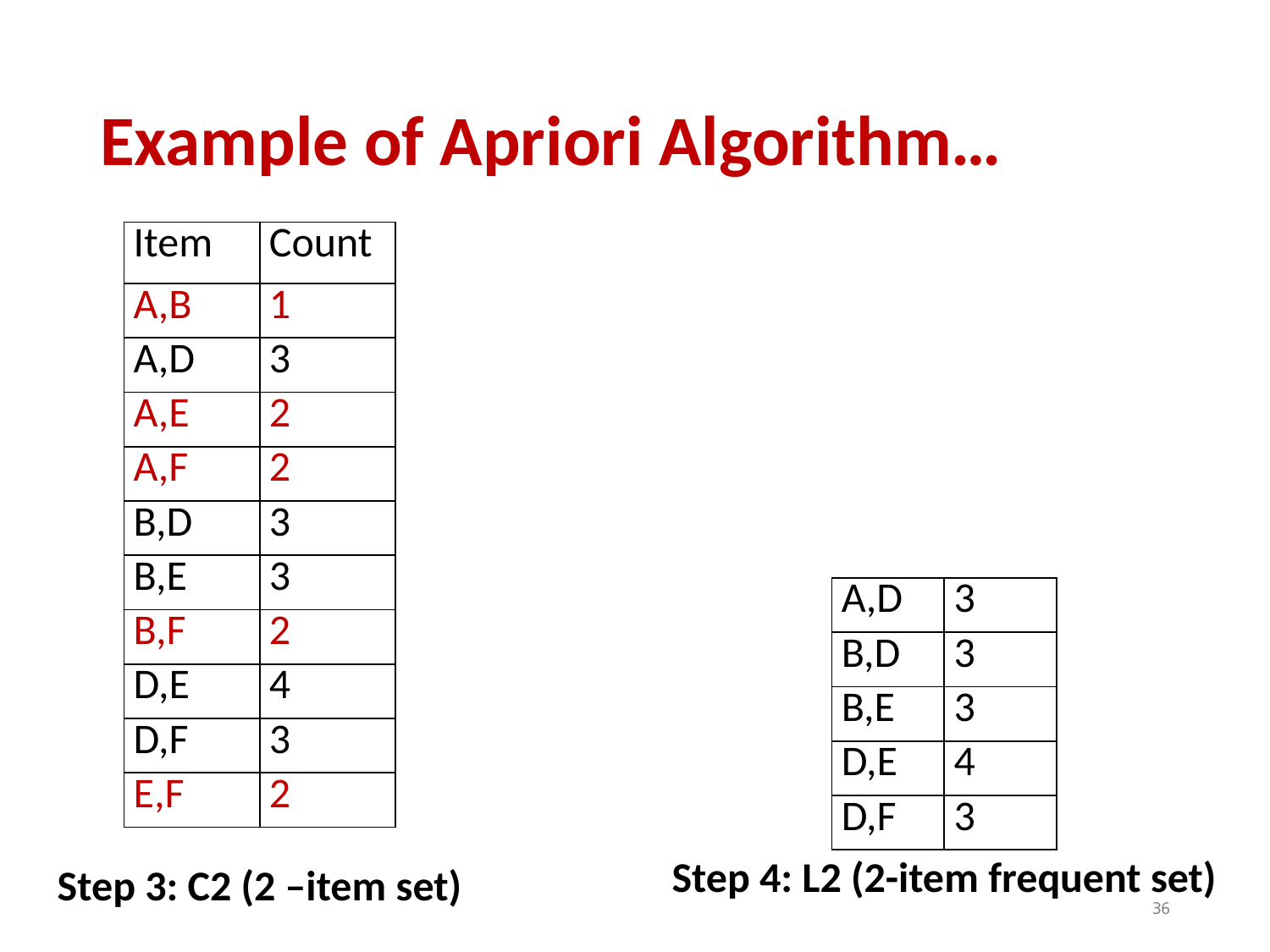

# Example of Apriori Algorithm…
| Item | Count |
| --- | --- |
| A,B | 1 |
| A,D | 3 |
| A,E | 2 |
| A,F | 2 |
| B,D | 3 |
| B,E | 3 |
| B,F | 2 |
| D,E | 4 |
| D,F | 3 |
| E,F | 2 |
| A,D | 3 |
| --- | --- |
| B,D | 3 |
| B,E | 3 |
| D,E | 4 |
| D,F | 3 |
Step 4: L2 (2-item frequent set)
Step 3: C2 (2 –item set)
36